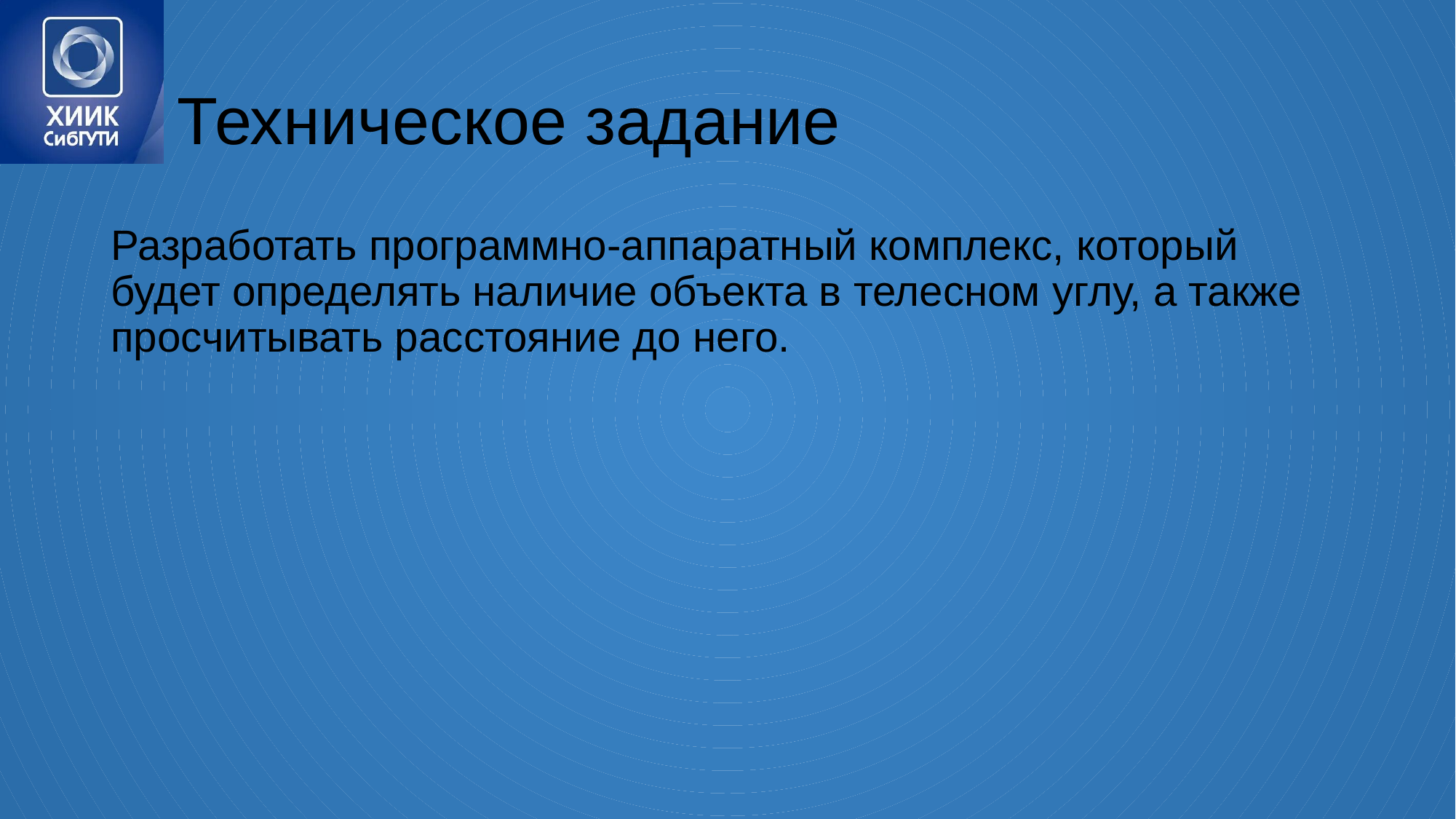

# Техническое задание
Разработать программно-аппаратный комплекс, который будет определять наличие объекта в телесном углу, а также просчитывать расстояние до него.